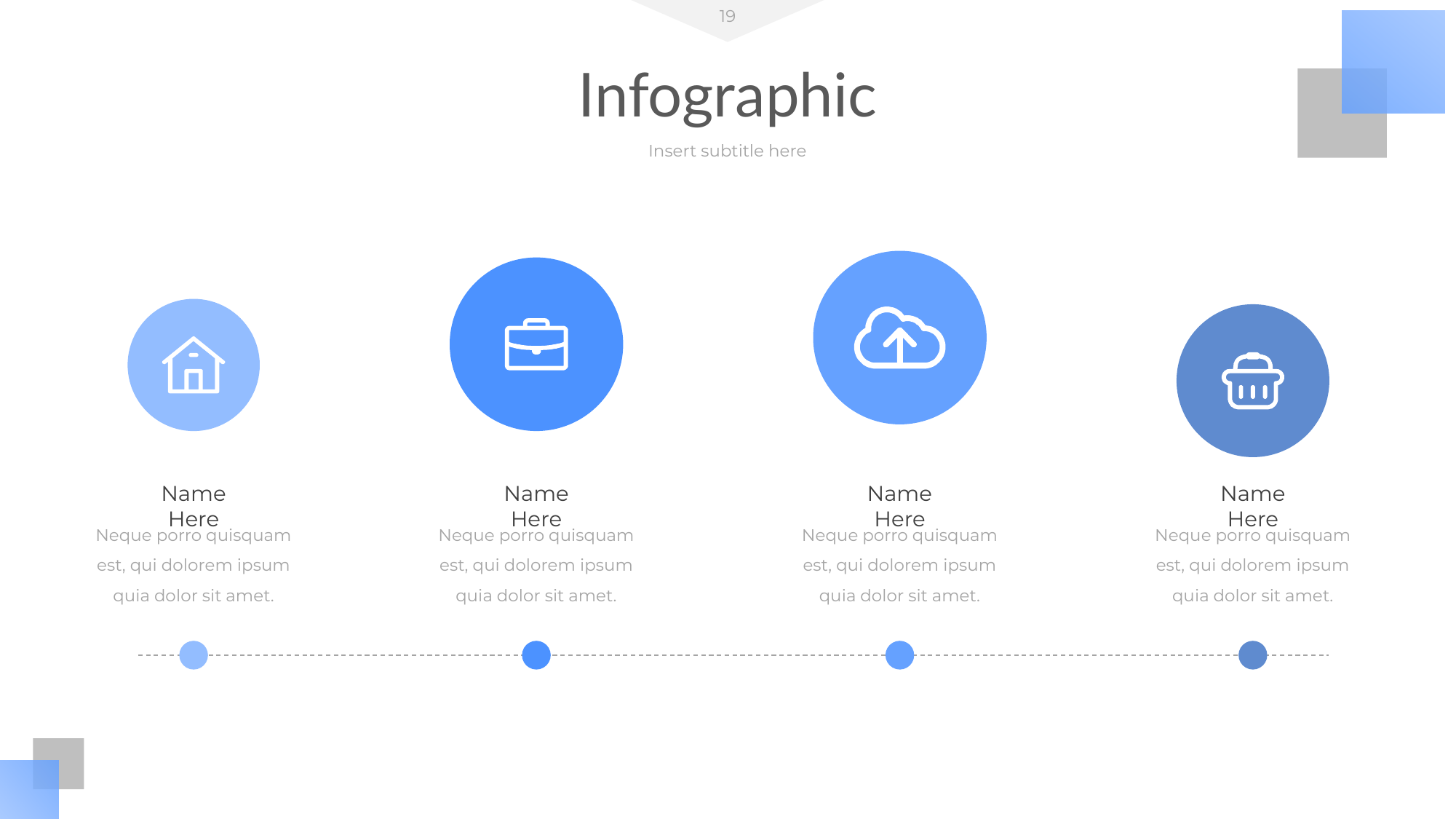

19

Infographic

Insert subtitle here

Name Here
Name Here
Name Here
Name Here
Neque porro quisquam est, qui dolorem ipsum quia dolor sit amet.
Neque porro quisquam est, qui dolorem ipsum quia dolor sit amet.
Neque porro quisquam est, qui dolorem ipsum quia dolor sit amet.
Neque porro quisquam est, qui dolorem ipsum quia dolor sit amet.